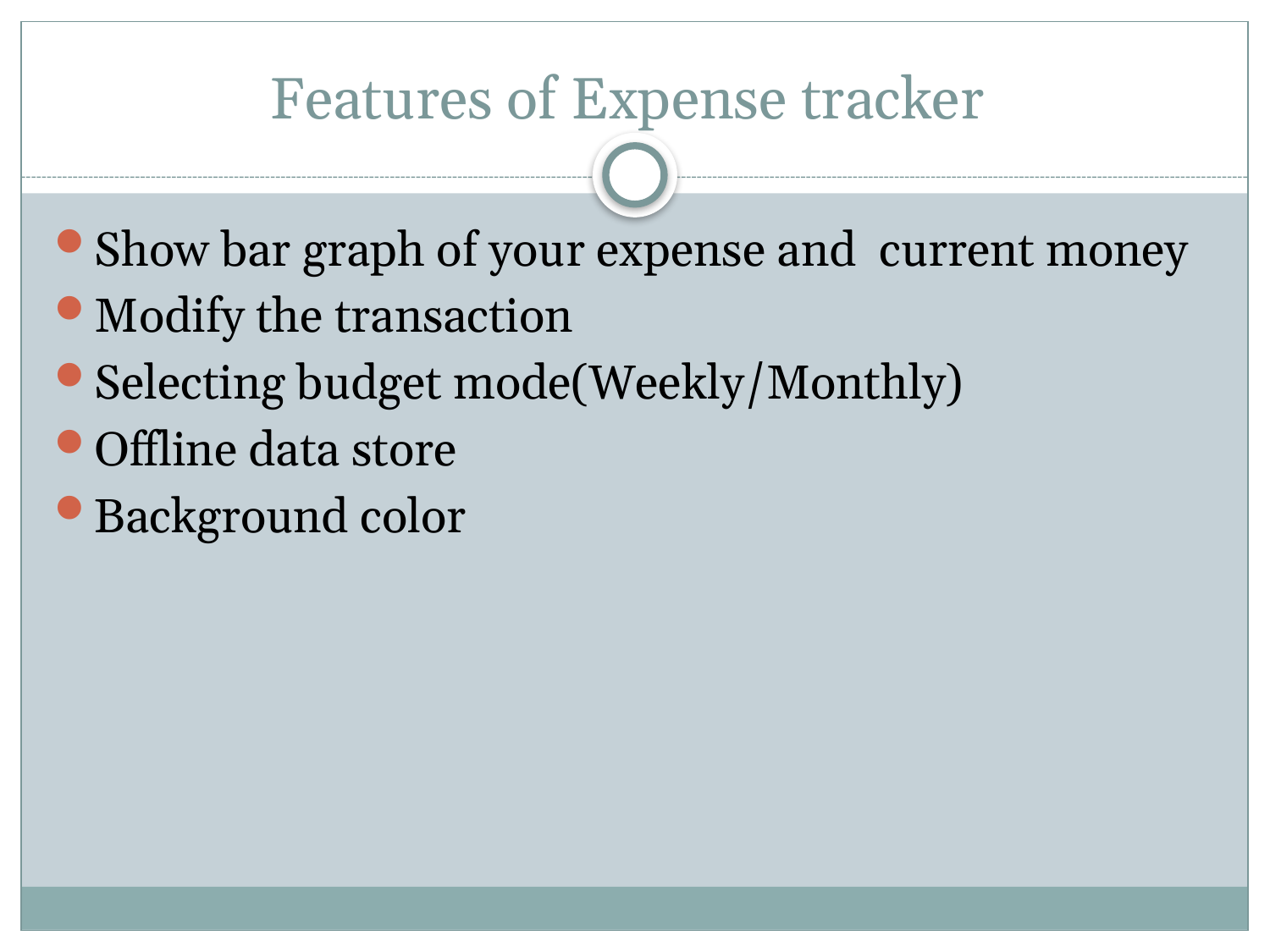

# Features of Expense tracker
Show bar graph of your expense and  current money
Modify the transaction
Selecting budget mode(Weekly/Monthly)
Offline data store
Background color